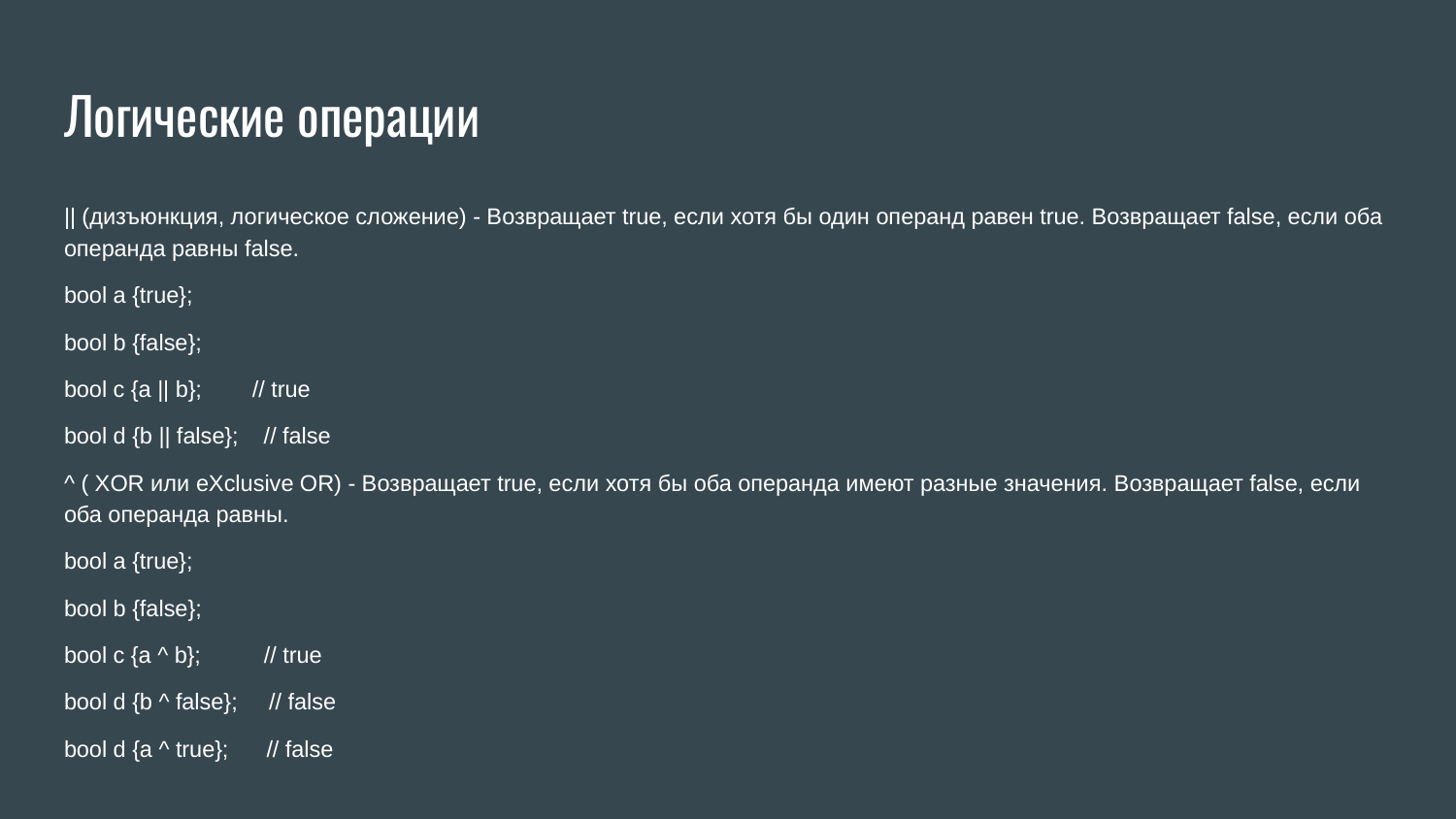

# Логические операции
|| (дизъюнкция, логическое сложение) - Возвращает true, если хотя бы один операнд равен true. Возвращает false, если оба операнда равны false.
bool a {true};
bool b {false};
bool c {a || b};        // true
bool d {b || false};    // false
^ ( XOR или eXclusive OR) - Возвращает true, если хотя бы оба операнда имеют разные значения. Возвращает false, если оба операнда равны.
bool a {true};
bool b {false};
bool c {a ^ b};          // true
bool d {b ^ false};     // false
bool d {a ^ true};      // false